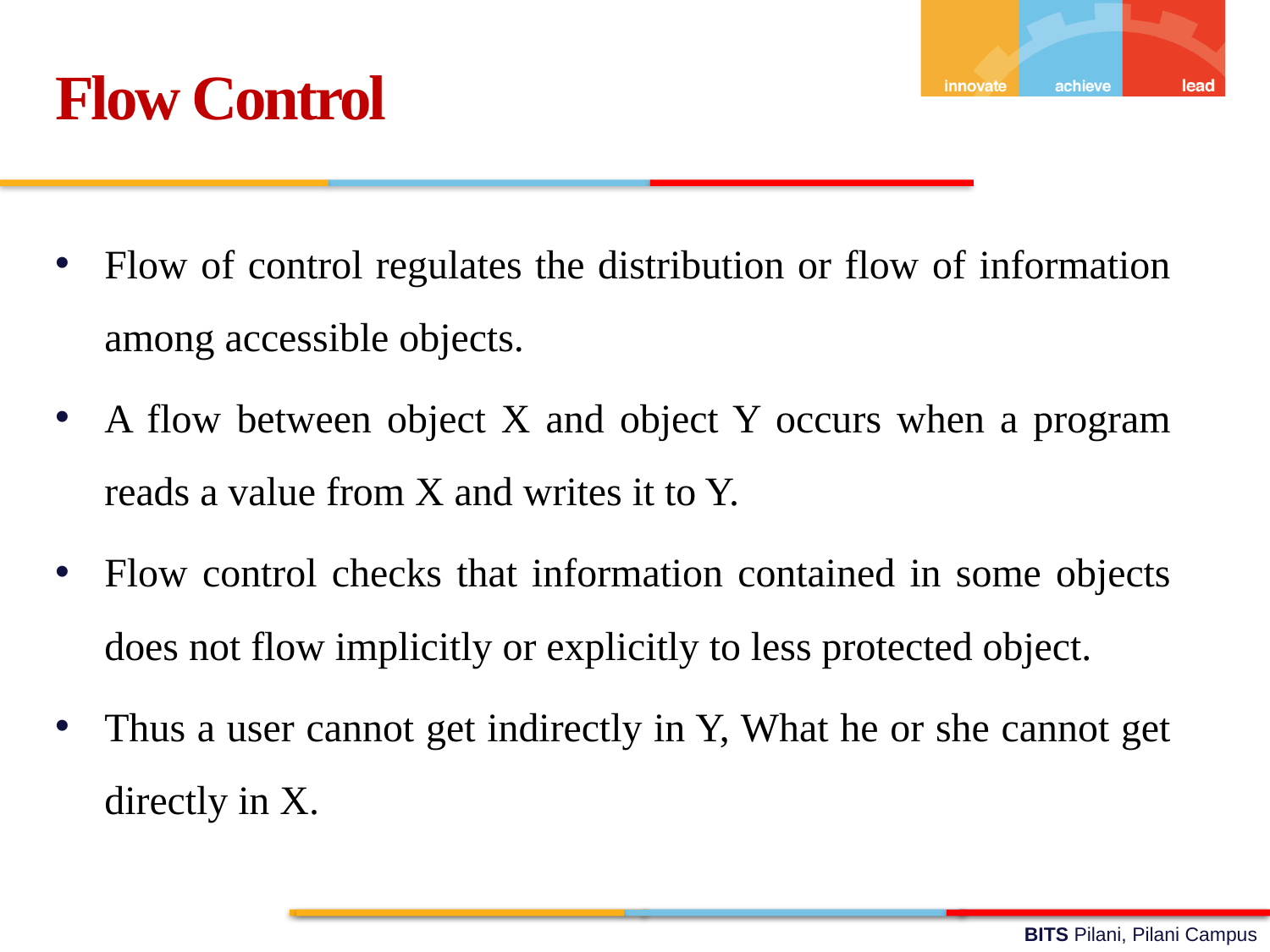

Flow Control
Flow of control regulates the distribution or flow of information among accessible objects.
A flow between object X and object Y occurs when a program reads a value from X and writes it to Y.
Flow control checks that information contained in some objects does not flow implicitly or explicitly to less protected object.
Thus a user cannot get indirectly in Y, What he or she cannot get directly in X.